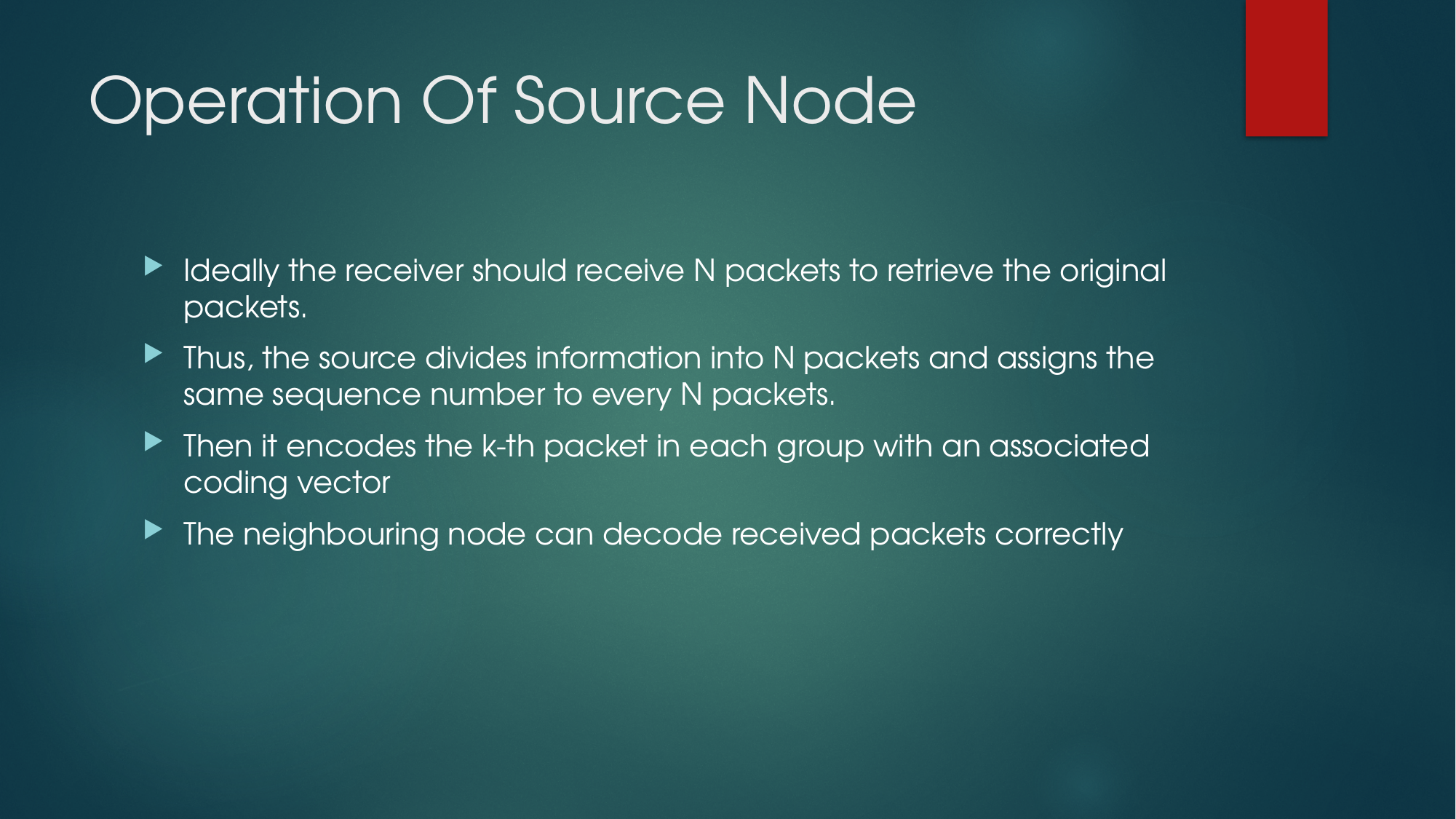

# Operation Of Source Node
Ideally the receiver should receive N packets to retrieve the original packets.
Thus, the source divides information into N packets and assigns the same sequence number to every N packets.
Then it encodes the k-th packet in each group with an associated coding vector
The neighbouring node can decode received packets correctly